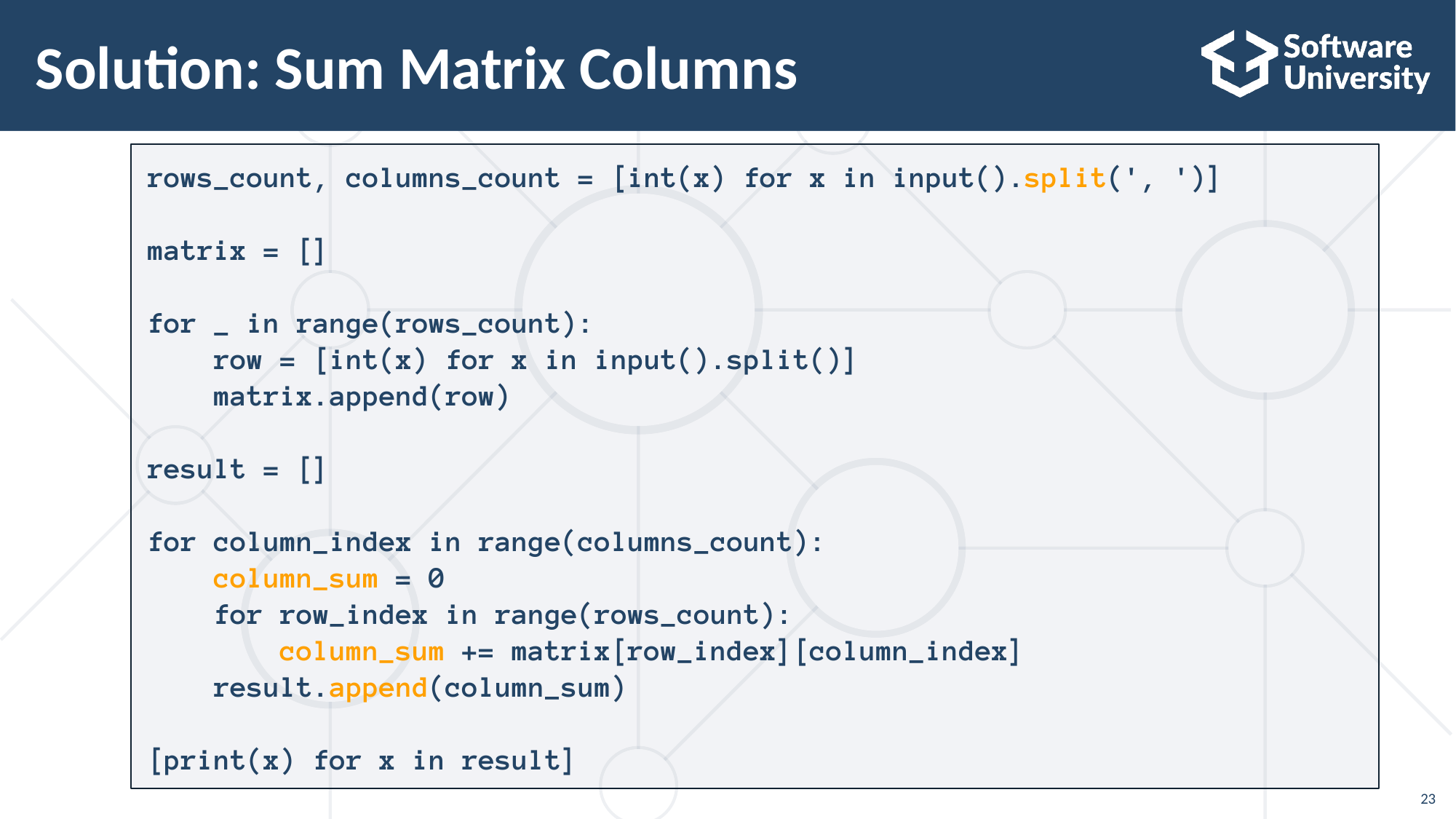

# Solution: Sum Matrix Columns
rows_count, columns_count = [int(x) for x in input().split(', ')]

matrix = []

for _ in range(rows_count):
    row = [int(x) for x in input().split()]
    matrix.append(row)

result = []

for column_index in range(columns_count):
    column_sum = 0
    for row_index in range(rows_count):
        column_sum += matrix[row_index][column_index]
    result.append(column_sum)

[print(x) for x in result]
23